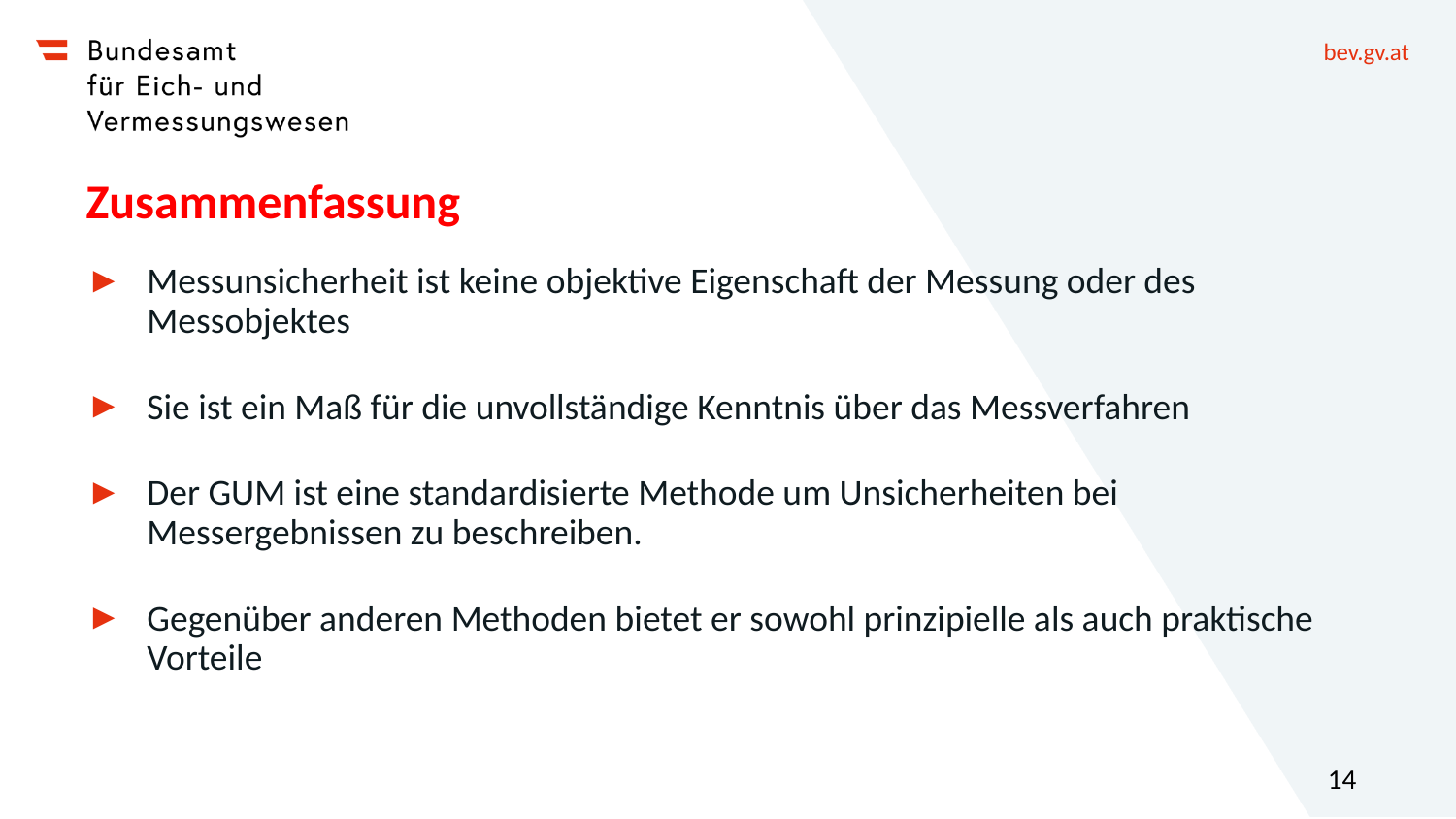

# Zusammenfassung
Messunsicherheit ist keine objektive Eigenschaft der Messung oder des Messobjektes
Sie ist ein Maß für die unvollständige Kenntnis über das Messverfahren
Der GUM ist eine standardisierte Methode um Unsicherheiten bei Messergebnissen zu beschreiben.
Gegenüber anderen Methoden bietet er sowohl prinzipielle als auch praktische Vorteile

14